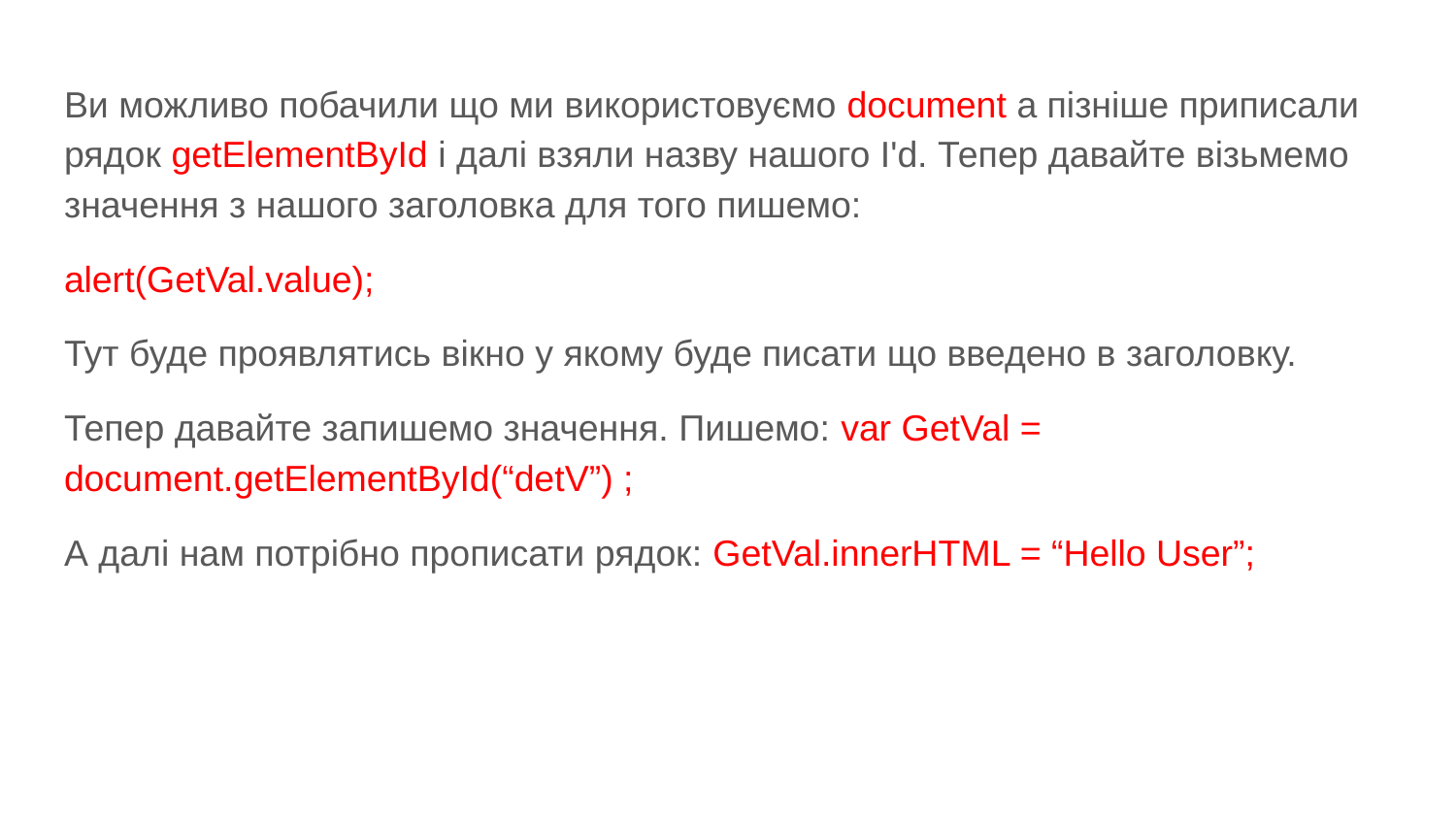

#
Ви можливо побачили що ми використовуємо document а пізніше приписали рядок getElementById і далі взяли назву нашого I'd. Тепер давайте візьмемо значення з нашого заголовка для того пишемо:
alert(GetVal.value);
Тут буде проявлятись вікно у якому буде писати що введено в заголовку.
Тепер давайте запишемо значення. Пишемо: var GetVal = document.getElementById(“detV”) ;
А далі нам потрібно прописати рядок: GetVal.innerHTML = “Hello User”;